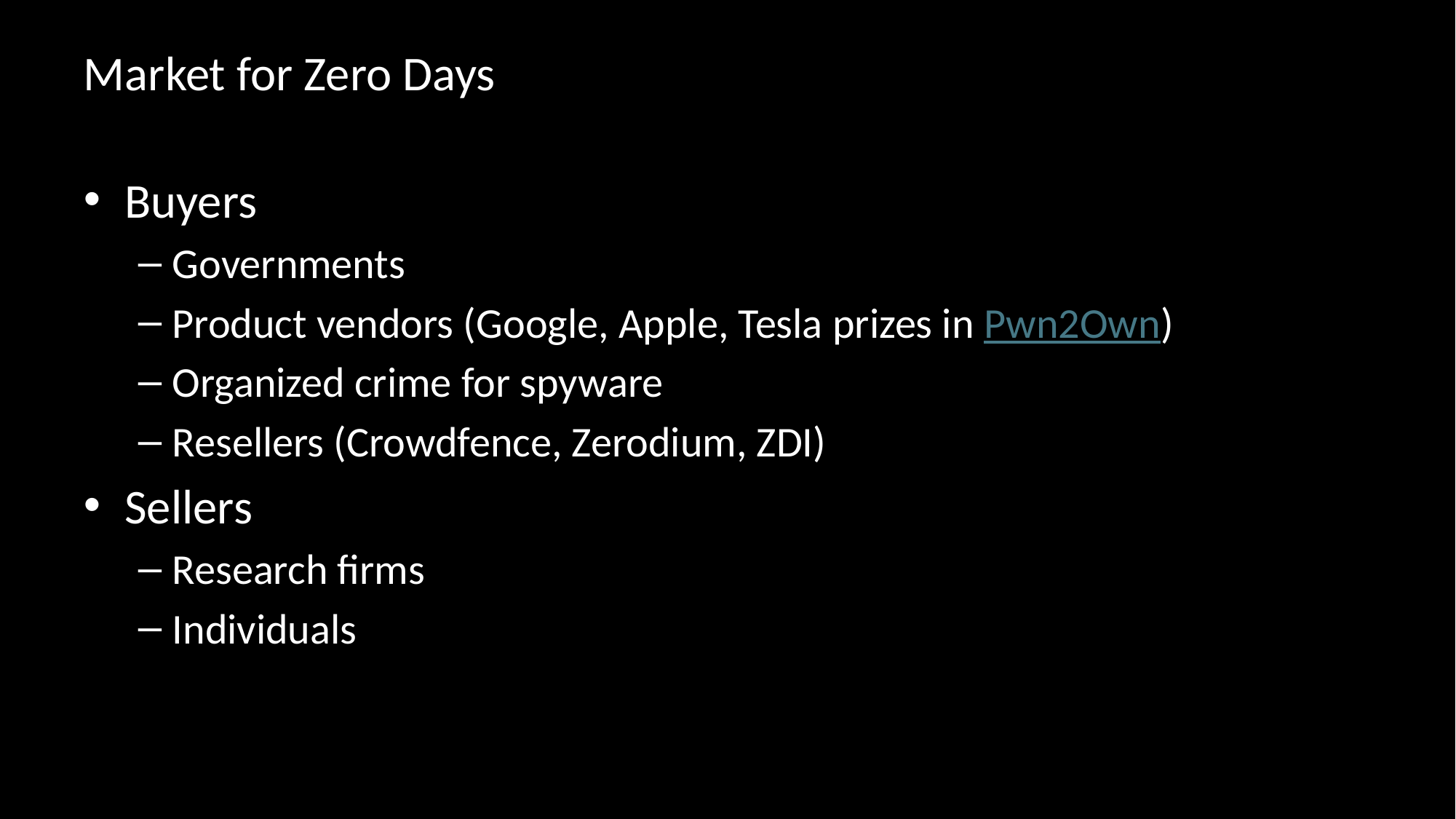

# Market for Zero Days
Buyers
Governments
Product vendors (Google, Apple, Tesla prizes in Pwn2Own)
Organized crime for spyware
Resellers (Crowdfence, Zerodium, ZDI)
Sellers
Research firms
Individuals